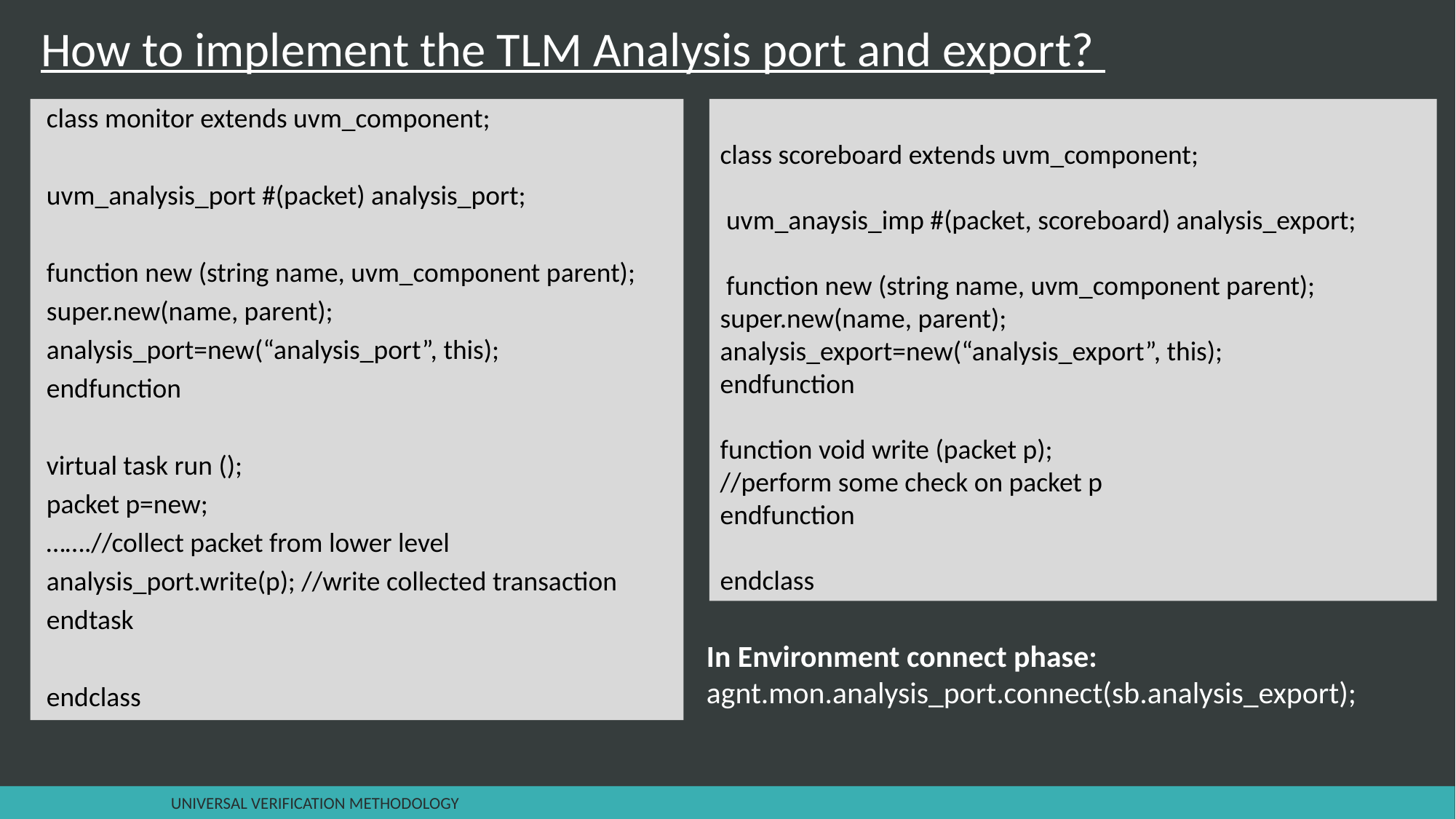

How to implement the TLM Analysis port and export?
class monitor extends uvm_component;

uvm_analysis_port #(packet) analysis_port;

function new (string name, uvm_component parent);
super.new(name, parent);
analysis_port=new(“analysis_port”, this);
endfunction

virtual task run ();
packet p=new;
…….//collect packet from lower level
analysis_port.write(p); //write collected transaction
endtask

endclass

class scoreboard extends uvm_component;

 uvm_anaysis_imp #(packet, scoreboard) analysis_export;

 function new (string name, uvm_component parent); super.new(name, parent); analysis_export=new(“analysis_export”, this);
endfunction

function void write (packet p);
//perform some check on packet p
endfunction

endclass
In Environment connect phase:
agnt.mon.analysis_port.connect(sb.analysis_export);
Universal verification Methodology

22